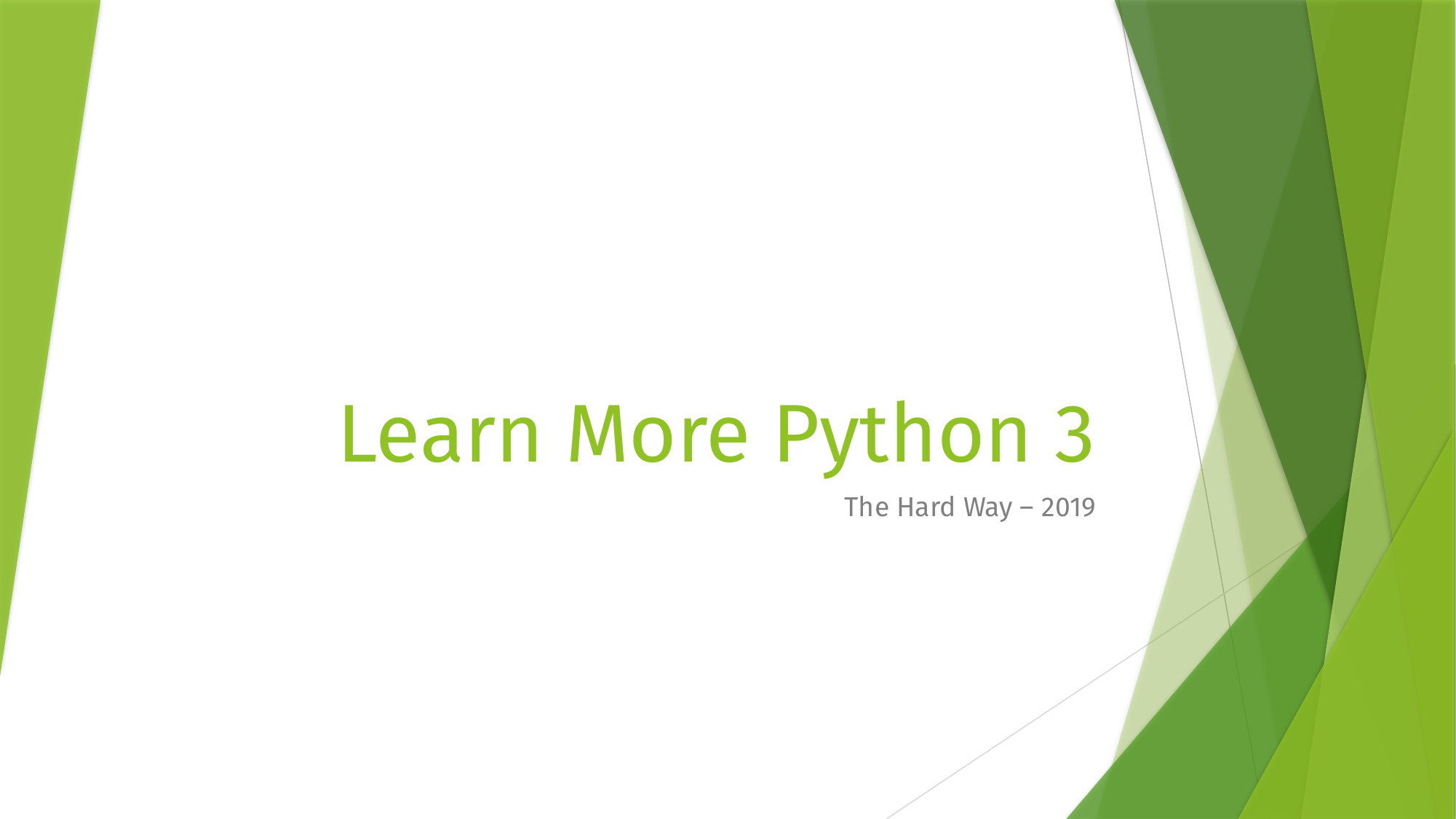

# Learn More Python 3
The Hard Way – 2019